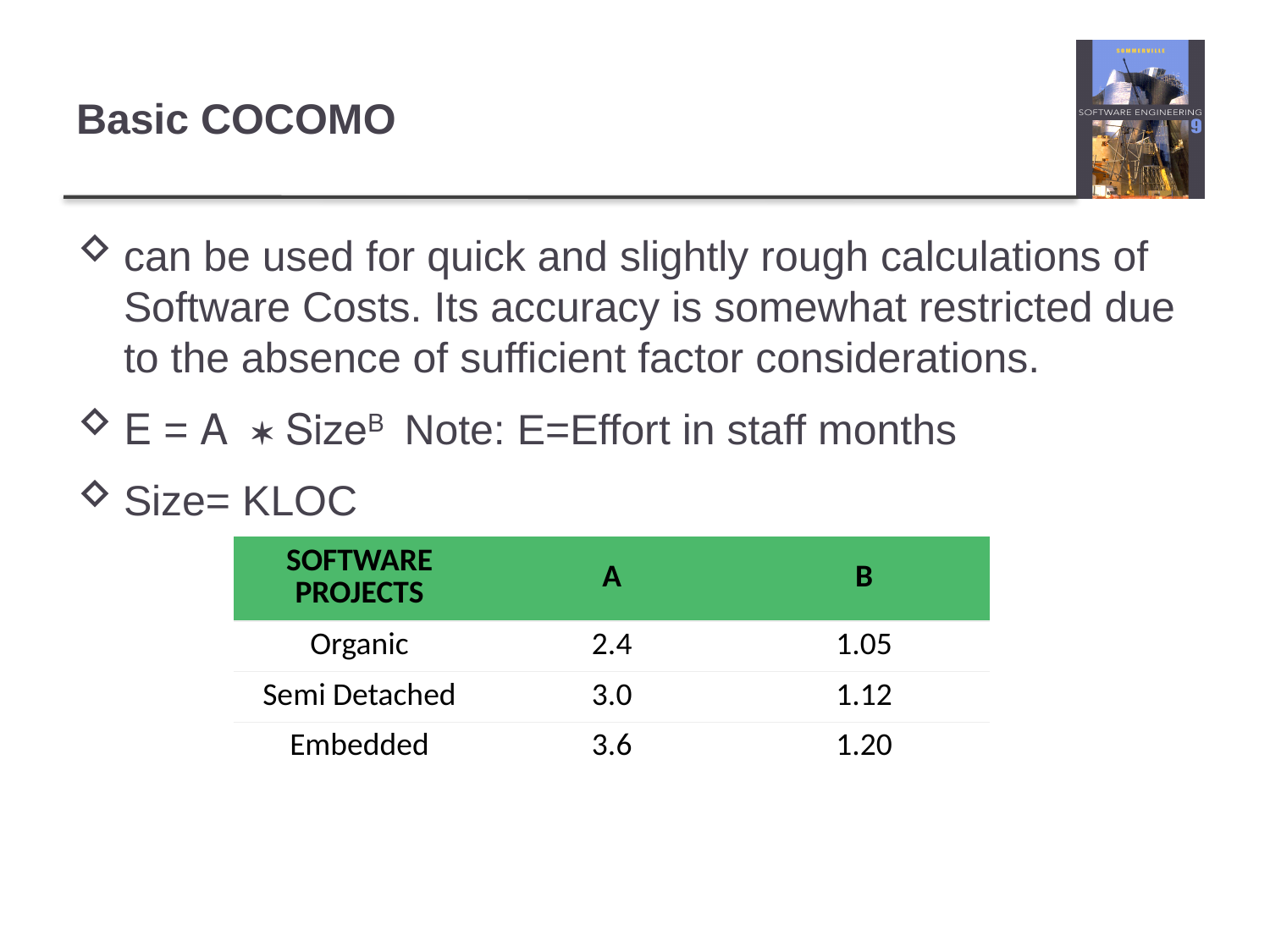

# Basic COCOMO
can be used for quick and slightly rough calculations of Software Costs. Its accuracy is somewhat restricted due to the absence of sufficient factor considerations.
E = A  ∗ SizeB   Note: E=Effort in staff months
Size= KLOC

| SOFTWARE PROJECTS | A | B |
| --- | --- | --- |
| Organic | 2.4 | 1.05 |
| Semi Detached | 3.0 | 1.12 |
| Embedded | 3.6 | 1.20 |